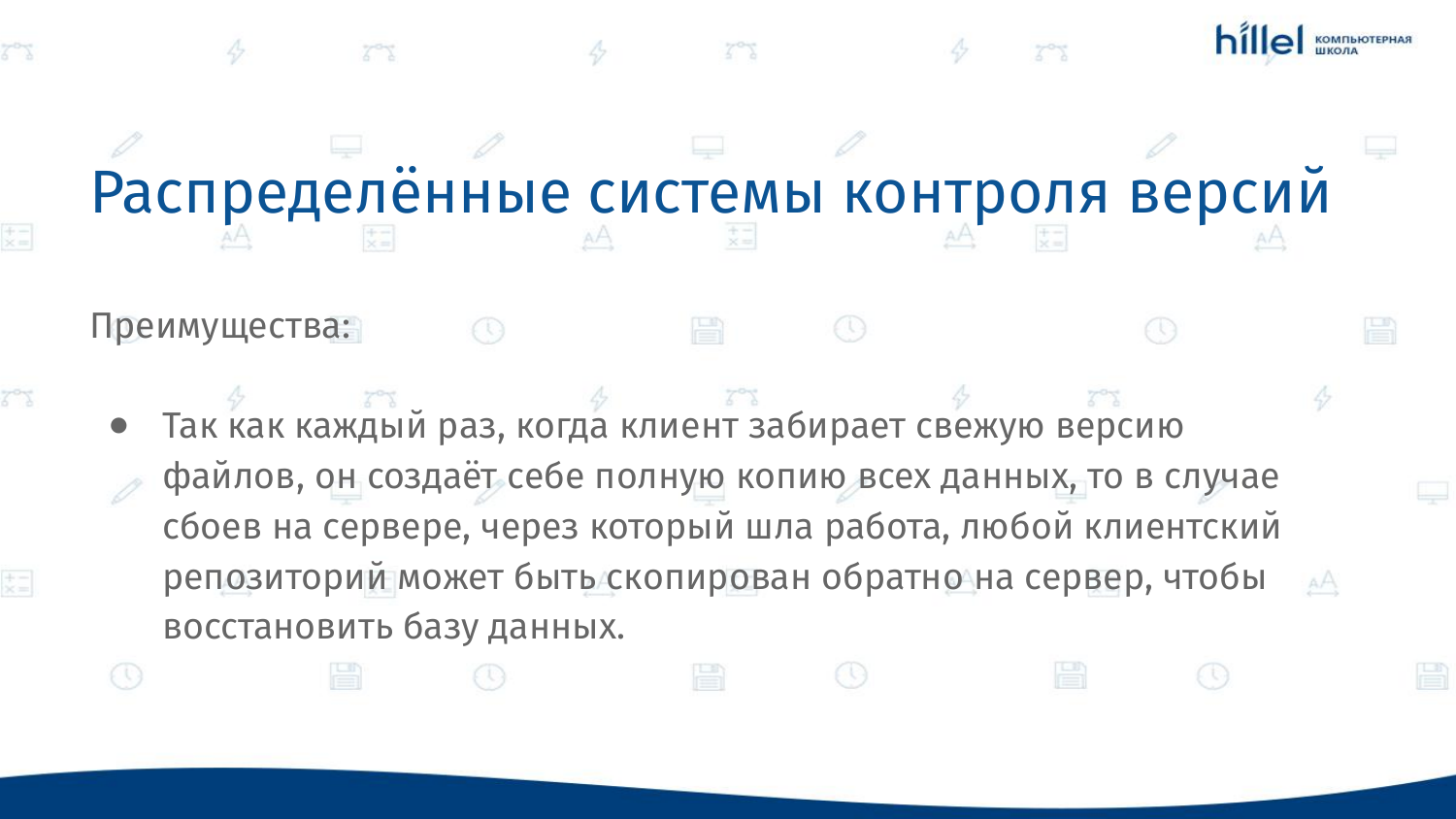

Распределённые системы контроля версий
Преимущества:

Так как каждый раз, когда клиент забирает свежую версию файлов, он создаёт себе полную копию всех данных, то в случае сбоев на сервере, через который шла работа, любой клиентский репозиторий может быть скопирован обратно на сервер, чтобы восстановить базу данных.